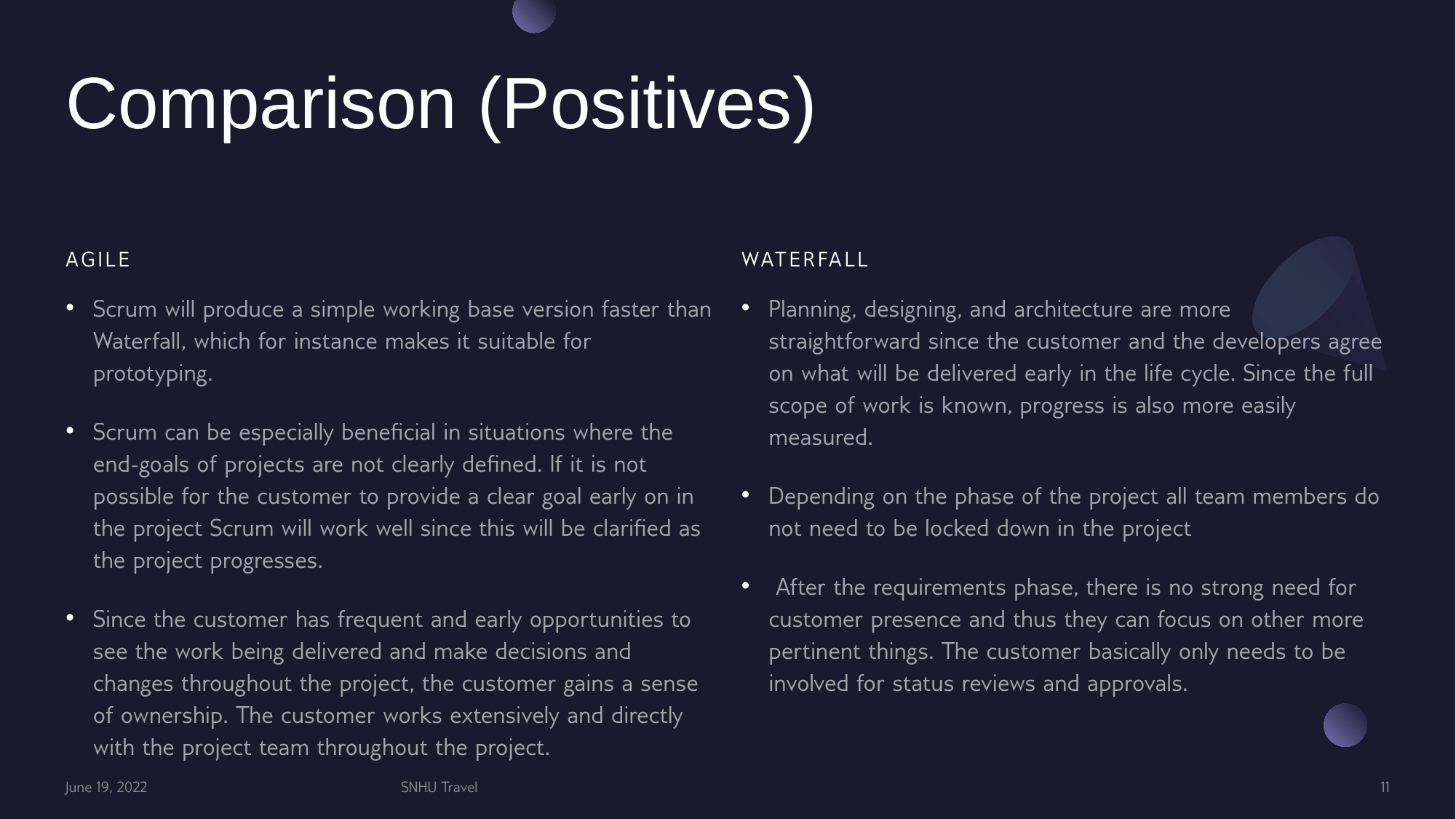

# Comparison (Positives)
Agile
Waterfall

Scrum will produce a simple working base version faster than Waterfall, which for instance makes it suitable for prototyping.
Scrum can be especially beneficial in situations where the end-goals of projects are not clearly defined. If it is not possible for the customer to provide a clear goal early on in the project Scrum will work well since this will be clarified as the project progresses.
Since the customer has frequent and early opportunities to see the work being delivered and make decisions and changes throughout the project, the customer gains a sense of ownership. The customer works extensively and directly with the project team throughout the project.
Planning, designing, and architecture are more straightforward since the customer and the developers agree on what will be delivered early in the life cycle. Since the full scope of work is known, progress is also more easily measured.
Depending on the phase of the project all team members do not need to be locked down in the project
 After the requirements phase, there is no strong need for customer presence and thus they can focus on other more pertinent things. The customer basically only needs to be involved for status reviews and approvals.

June 19, 2022
SNHU Travel
11